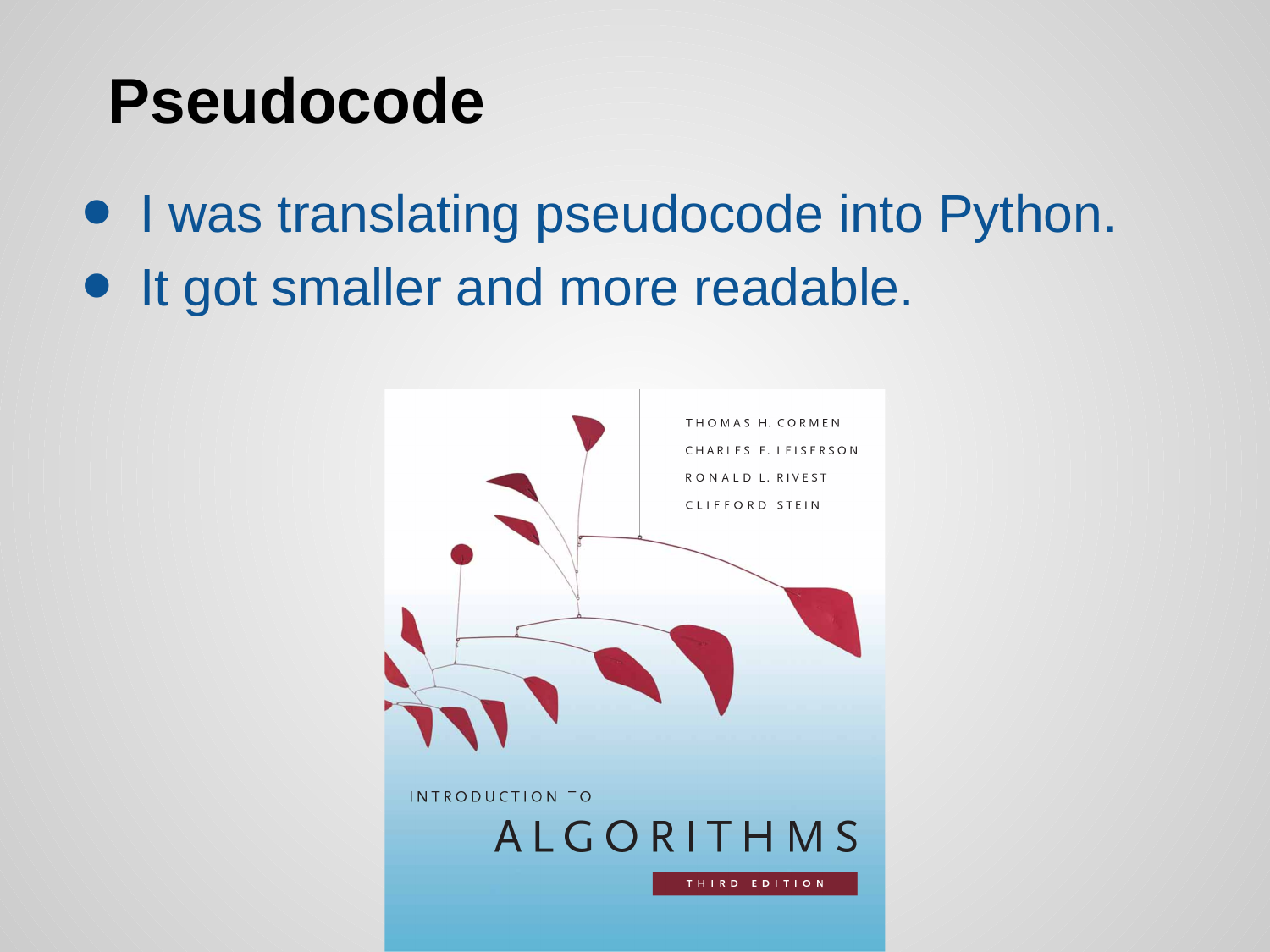

# Pseudocode
I was translating pseudocode into Python.
It got smaller and more readable.